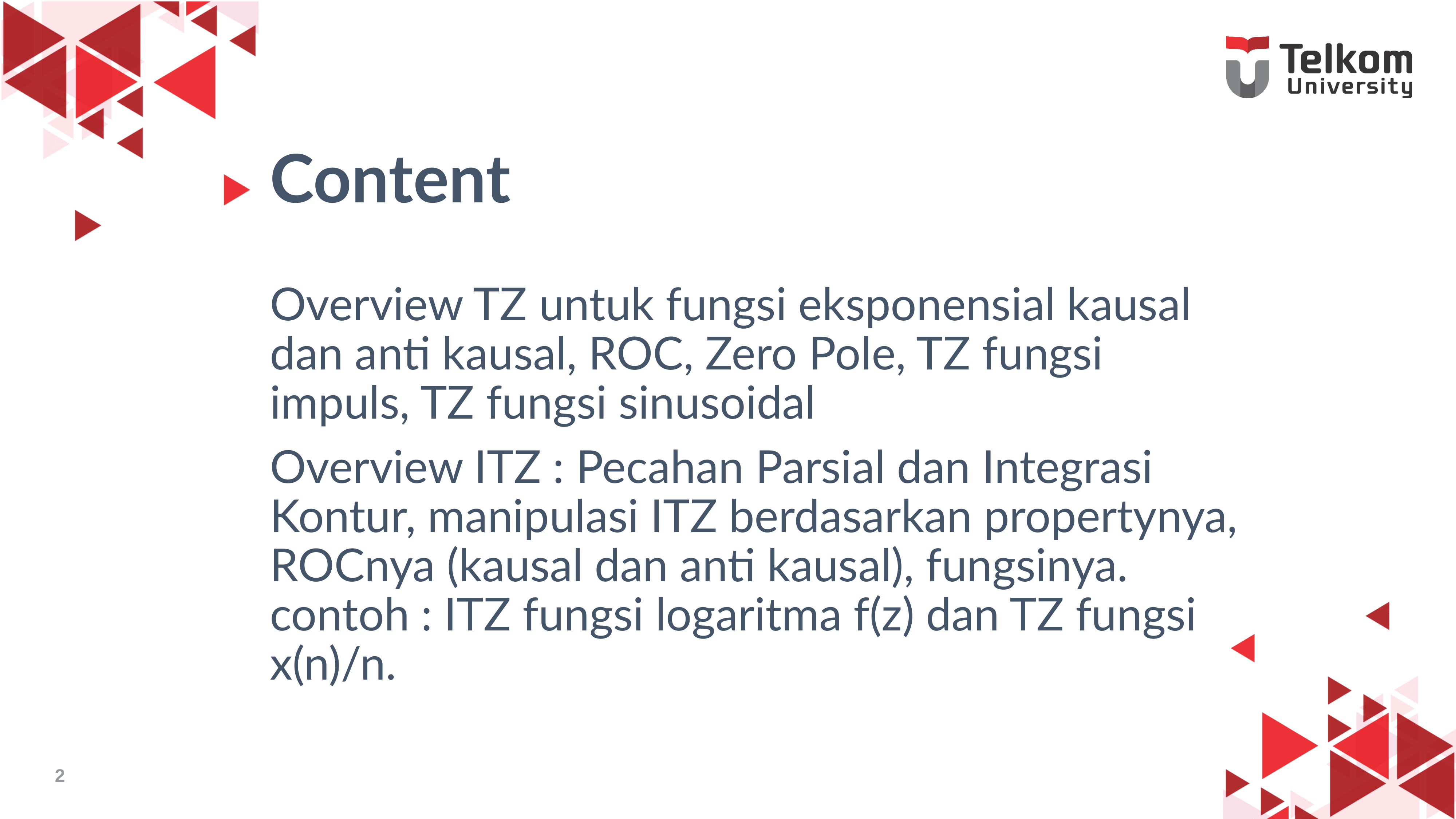

18/10/2021
Content
Overview TZ untuk fungsi eksponensial kausal dan anti kausal, ROC, Zero Pole, TZ fungsi impuls, TZ fungsi sinusoidal
Overview ITZ : Pecahan Parsial dan Integrasi Kontur, manipulasi ITZ berdasarkan propertynya, ROCnya (kausal dan anti kausal), fungsinya. contoh : ITZ fungsi logaritma f(z) dan TZ fungsi x(n)/n.
2